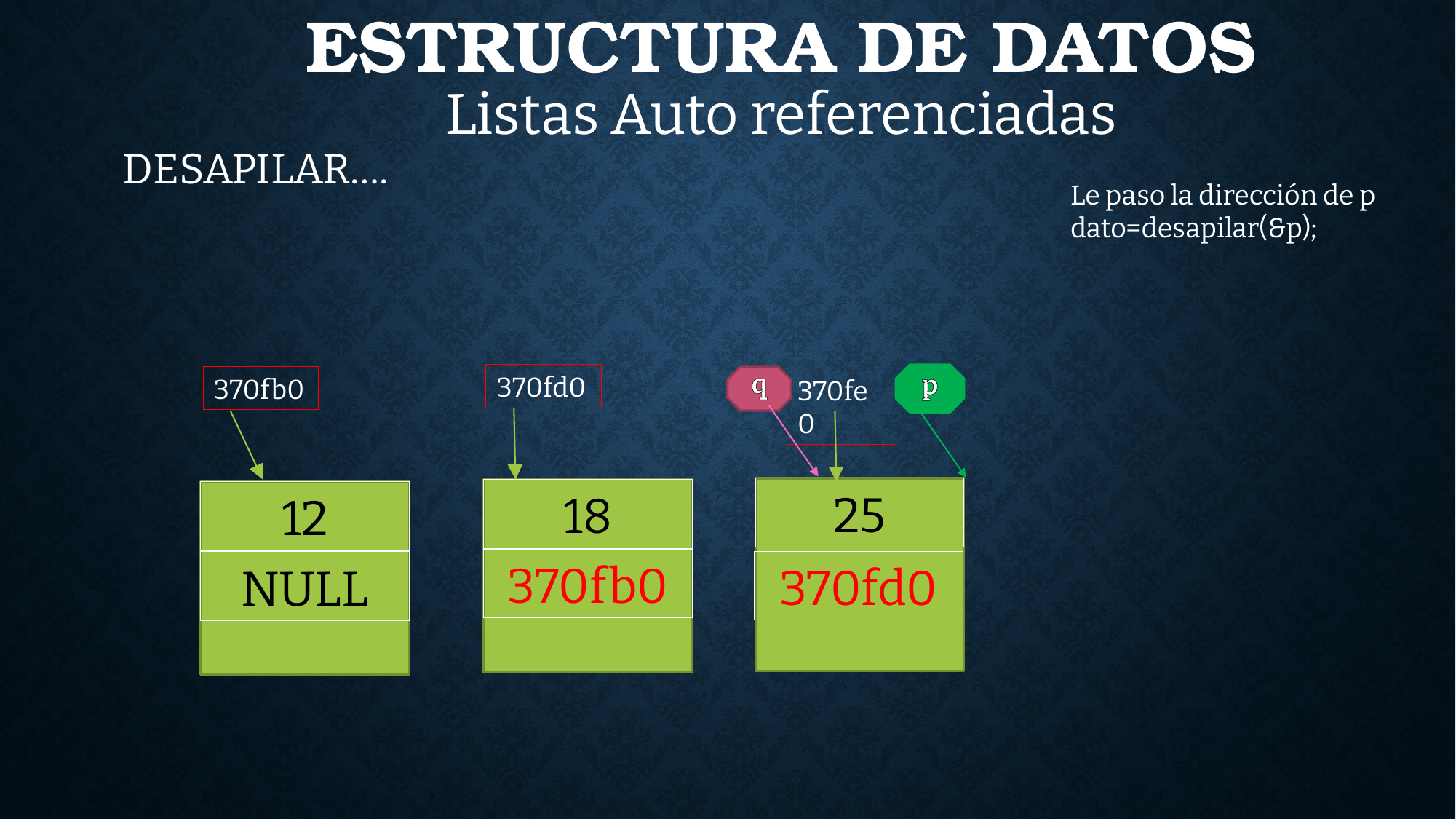

# Estructura de Datos
Listas Auto referenciadas

DESAPILAR….

Le paso la dirección de p
dato=desapilar(&p);
370fd0
p
370fb0
q
370fe0

25

18

12
370fb0
370fd0
NULL